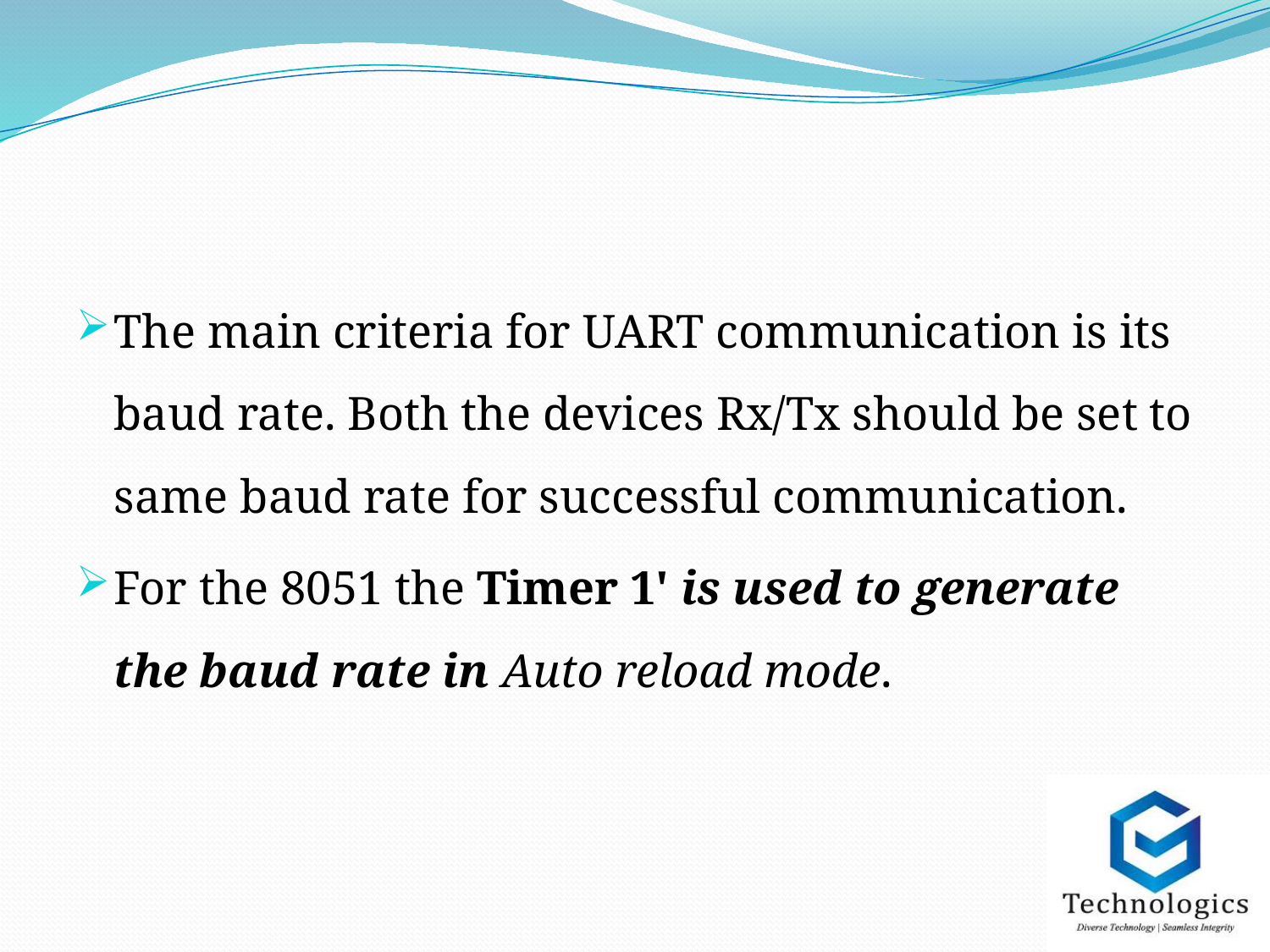

The main criteria for UART communication is its baud rate. Both the devices Rx/Tx should be set to same baud rate for successful communication.
For the 8051 the Timer 1' is used to generate the baud rate in Auto reload mode.